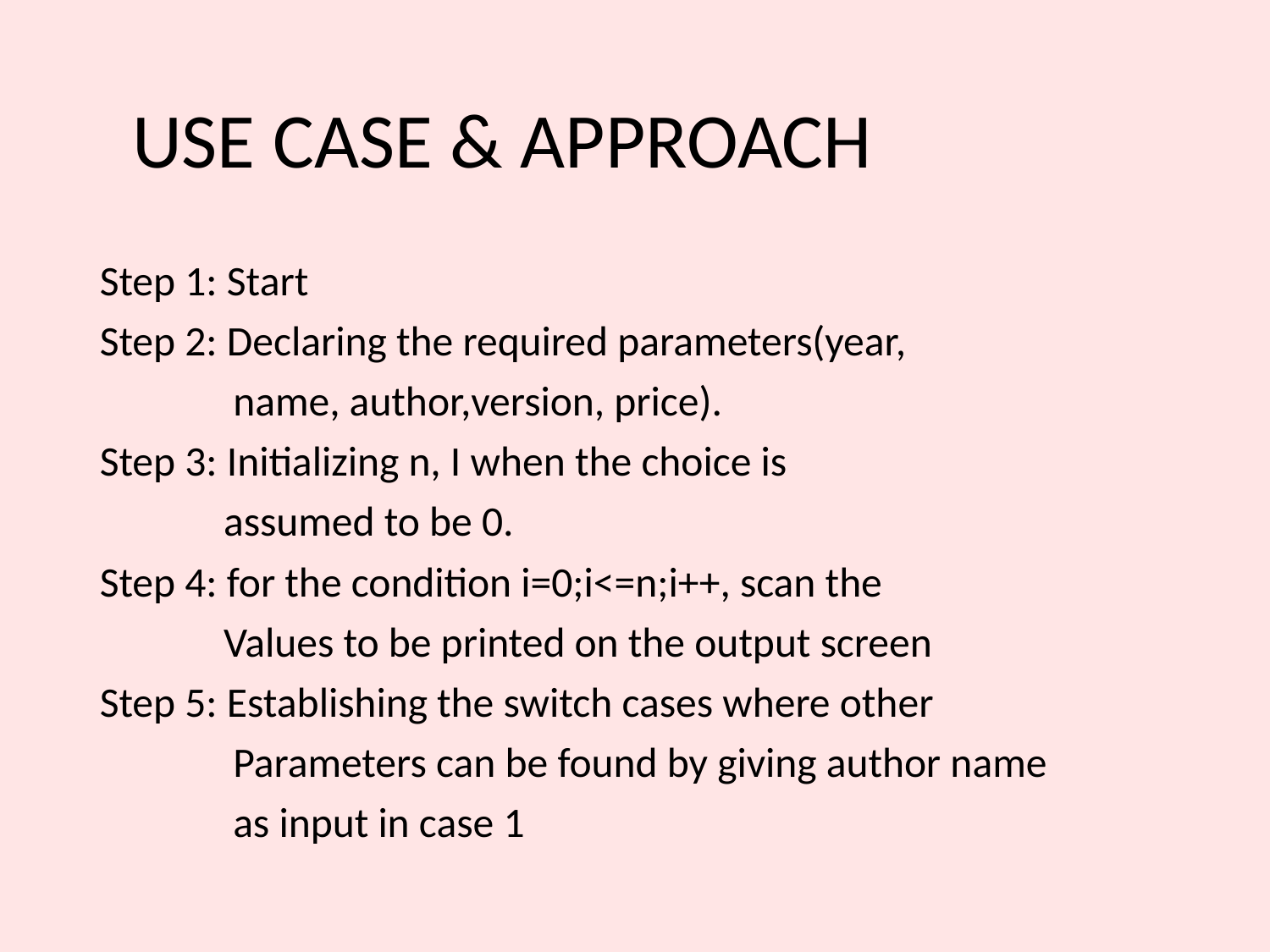

USE CASE & APPROACH
Step 1: Start
Step 2: Declaring the required parameters(year,
              name, author,version, price).
Step 3: Initializing n, I when the choice is
             assumed to be 0.
Step 4: for the condition i=0;i<=n;i++, scan the
             Values to be printed on the output screen
Step 5: Establishing the switch cases where other
              Parameters can be found by giving author name
              as input in case 1